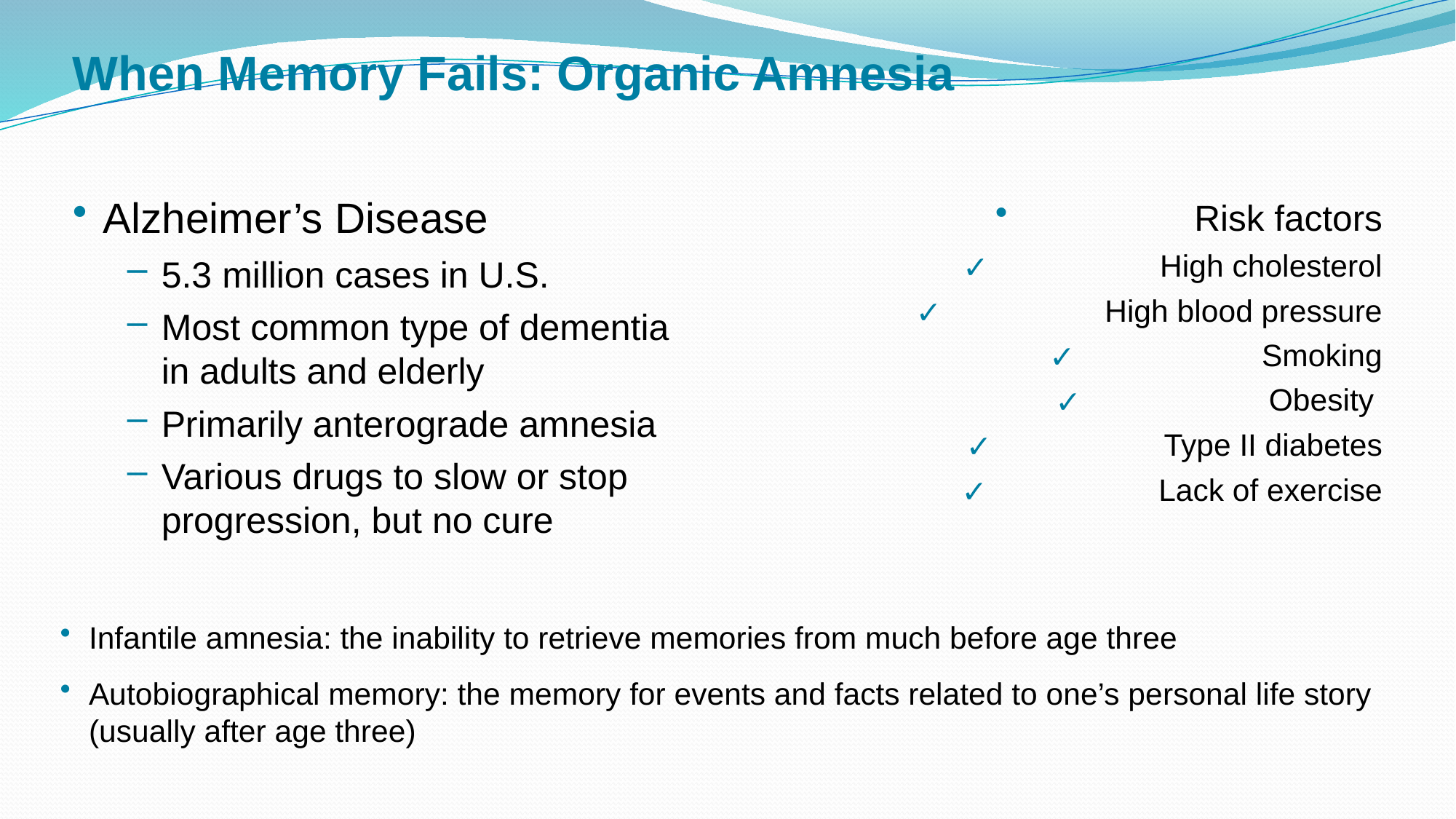

# When Memory Fails: Organic Amnesia

Risk factors
High cholesterol
High blood pressure
Smoking
Obesity
Type II diabetes
Lack of exercise

Infantile amnesia: the inability to retrieve memories from much before age three
Autobiographical memory: the memory for events and facts related to one’s personal life story (usually after age three)

Alzheimer’s Disease
5.3 million cases in U.S.
Most common type of dementia in adults and elderly
Primarily anterograde amnesia
Various drugs to slow or stop progression, but no cure